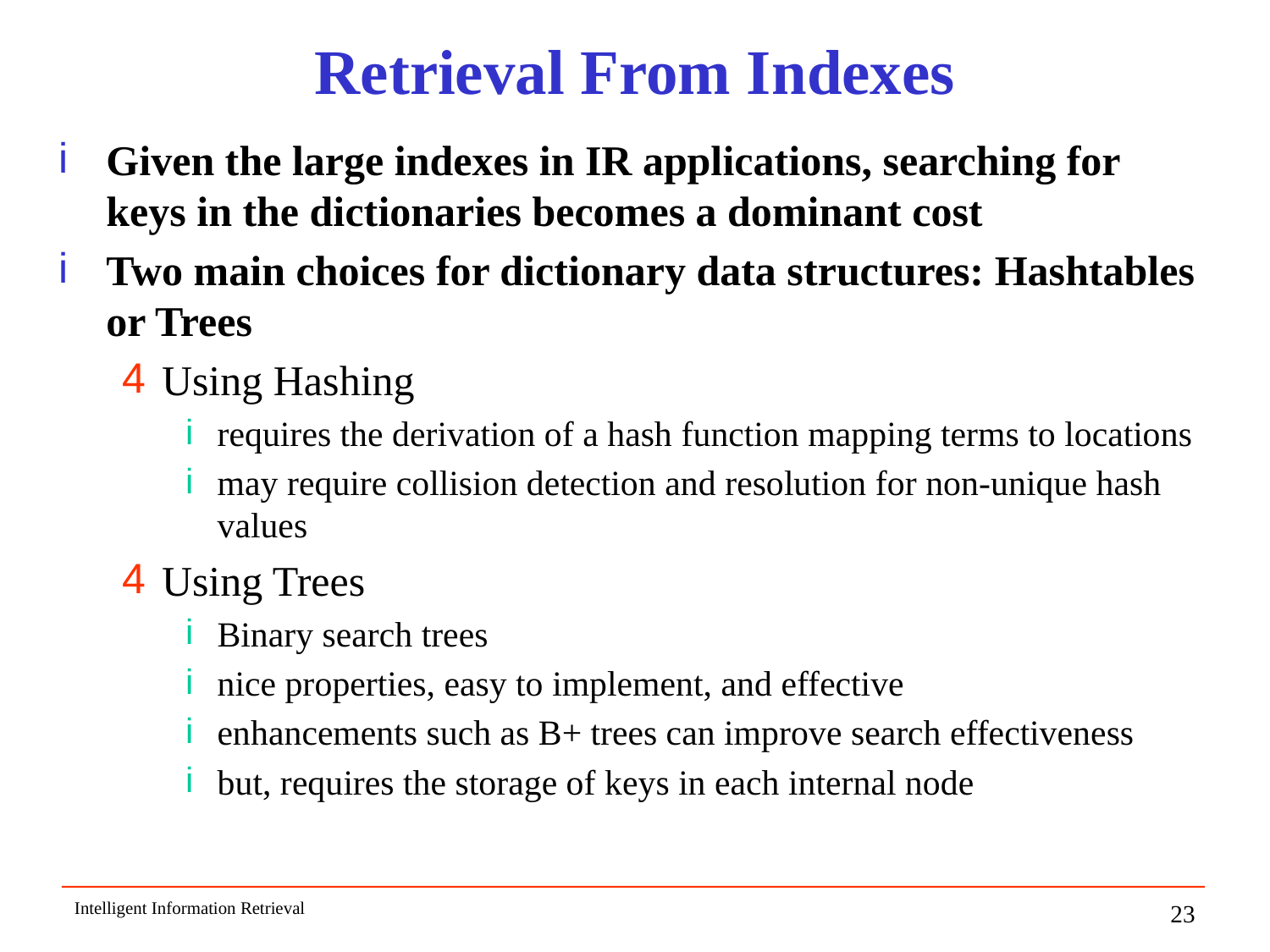

# Retrieval From Indexes
Given the large indexes in IR applications, searching for keys in the dictionaries becomes a dominant cost
Two main choices for dictionary data structures: Hashtables or Trees
Using Hashing
requires the derivation of a hash function mapping terms to locations
may require collision detection and resolution for non-unique hash values
Using Trees
Binary search trees
nice properties, easy to implement, and effective
enhancements such as B+ trees can improve search effectiveness
but, requires the storage of keys in each internal node
Intelligent Information Retrieval
23